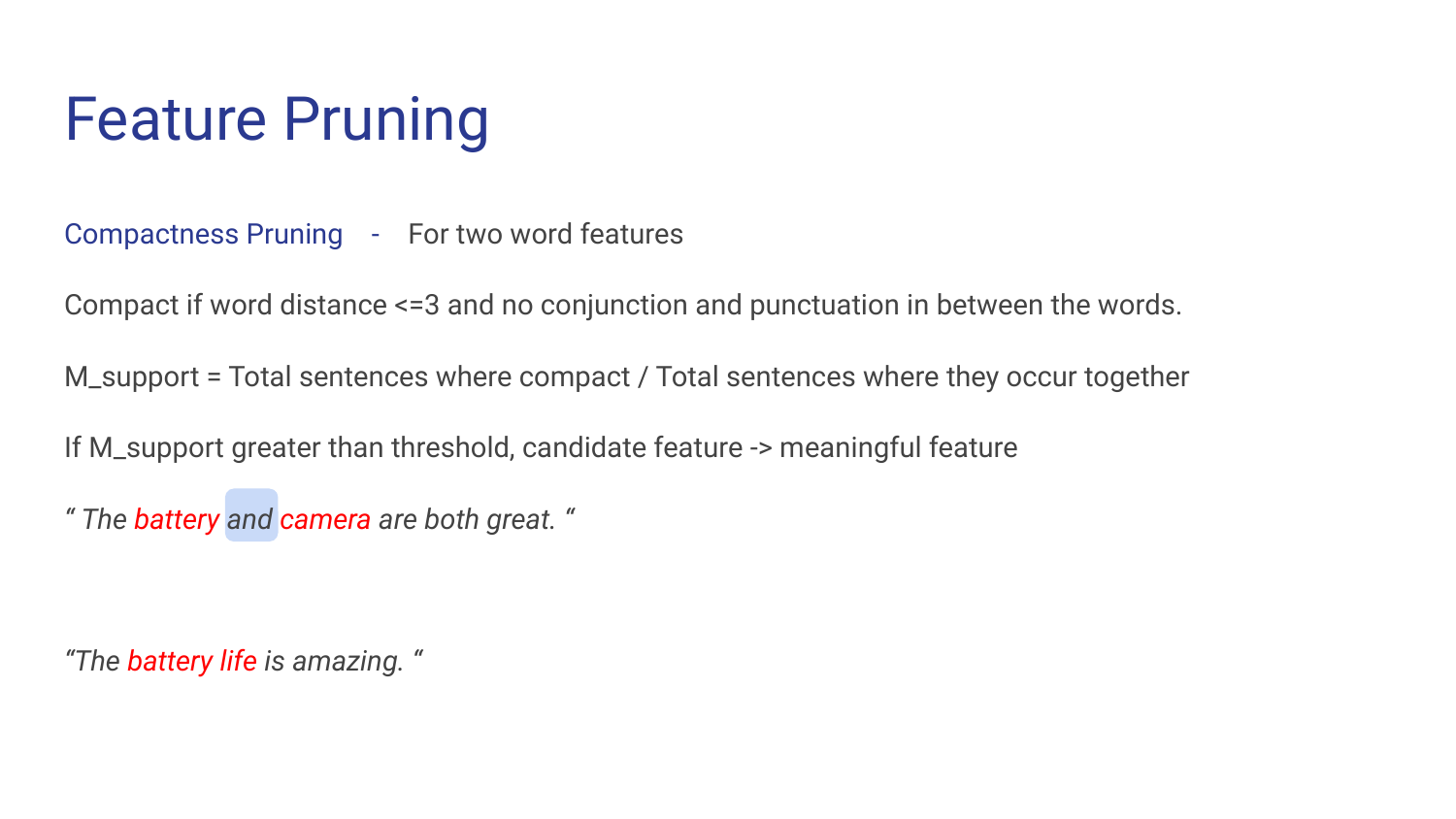

# Feature Pruning
Compactness Pruning    -    For two word features
Compact if word distance <=3 and no conjunction and punctuation in between the words.
M_support = Total sentences where compact / Total sentences where they occur together
If M_support greater than threshold, candidate feature -> meaningful feature
“ The battery and camera are both great. “

“The battery life is amazing. “